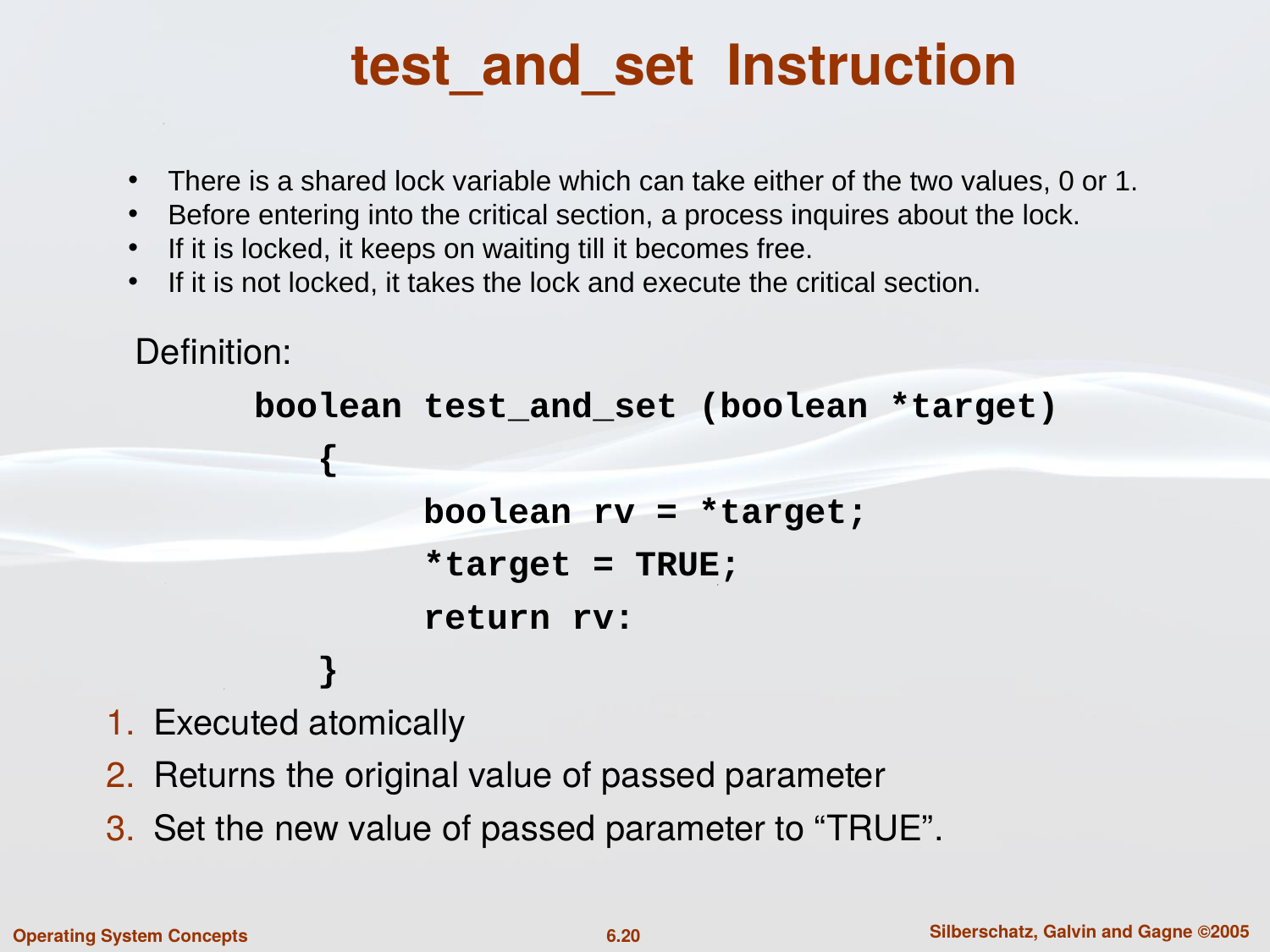

# test_and_set  Instruction
There is a shared lock variable which can take either of the two values, 0 or 1.
Before entering into the critical section, a process inquires about the lock.
If it is locked, it keeps on waiting till it becomes free.
If it is not locked, it takes the lock and execute the critical section.

   Definition:
       boolean test_and_set (boolean *target)
          {
               boolean rv = *target;
               *target = TRUE;
               return rv:
          }
Executed atomically
Returns the original value of passed parameter
Set the new value of passed parameter to “TRUE”.